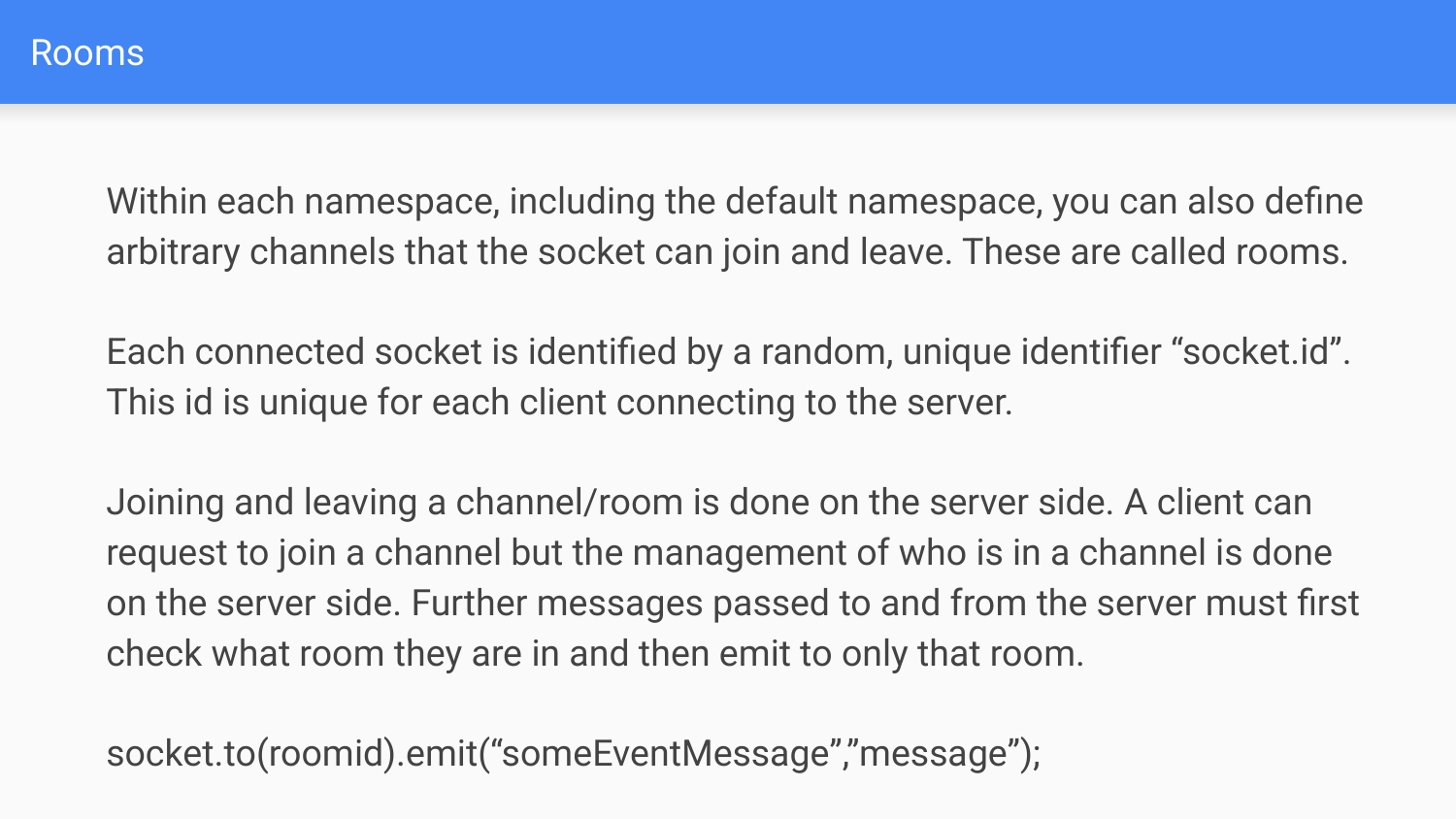

# Rooms
Within each namespace, including the default namespace, you can also define arbitrary channels that the socket can join and leave. These are called rooms.

Each connected socket is identified by a random, unique identifier “socket.id”. This id is unique for each client connecting to the server.

Joining and leaving a channel/room is done on the server side. A client can request to join a channel but the management of who is in a channel is done on the server side. Further messages passed to and from the server must first check what room they are in and then emit to only that room.

socket.to(roomid).emit(“someEventMessage”,”message”);